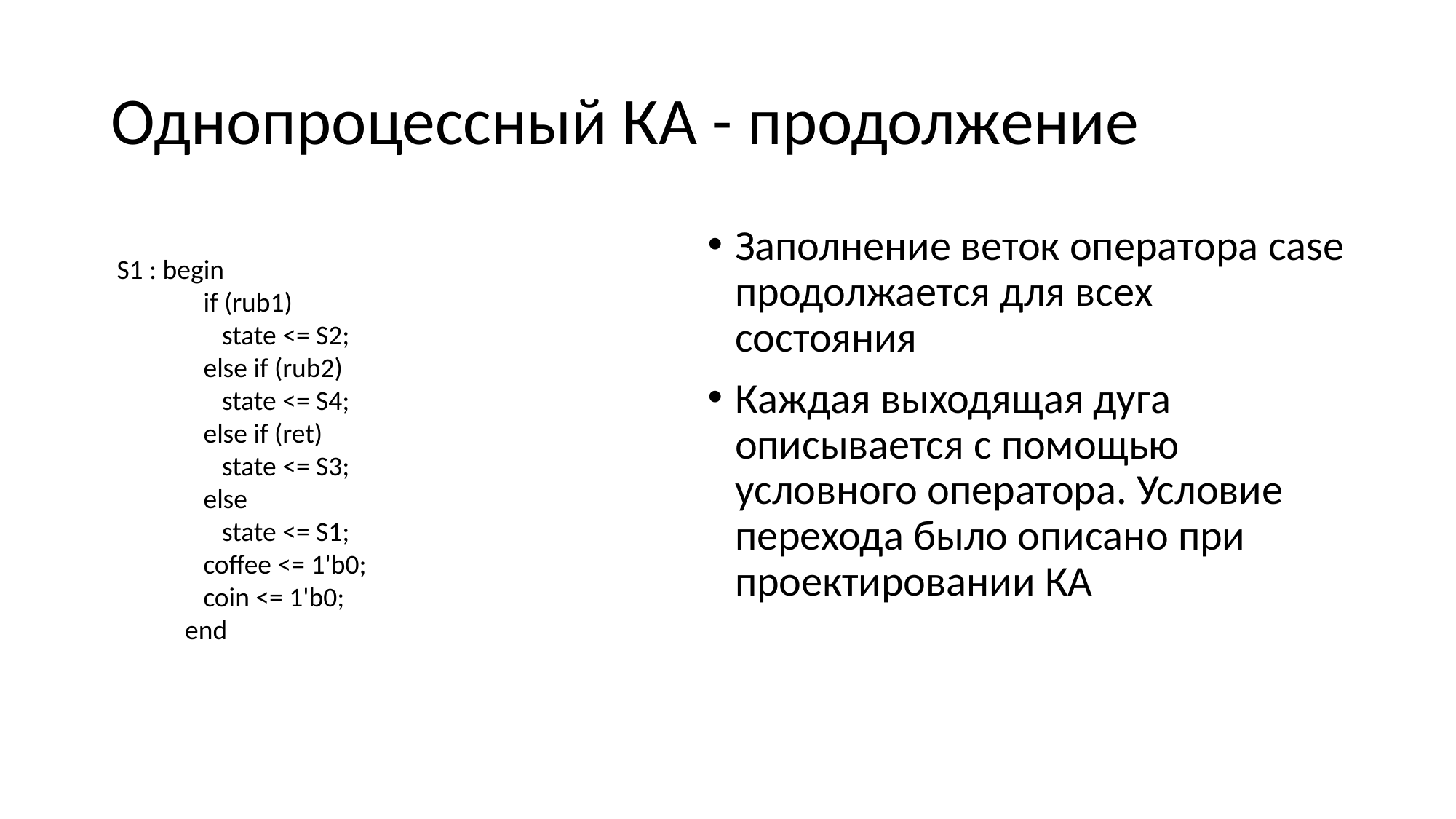

# Однопроцессный КА - продолжение
Заполнение веток оператора case продолжается для всех состояния
Каждая выходящая дуга описывается с помощью условного оператора. Условие перехода было описано при проектировании КА

 S1 : begin
               if (rub1)
                  state <= S2;
               else if (rub2)
                  state <= S4;
               else if (ret)
                  state <= S3;
               else
                  state <= S1;
               coffee <= 1'b0;
               coin <= 1'b0;
            end